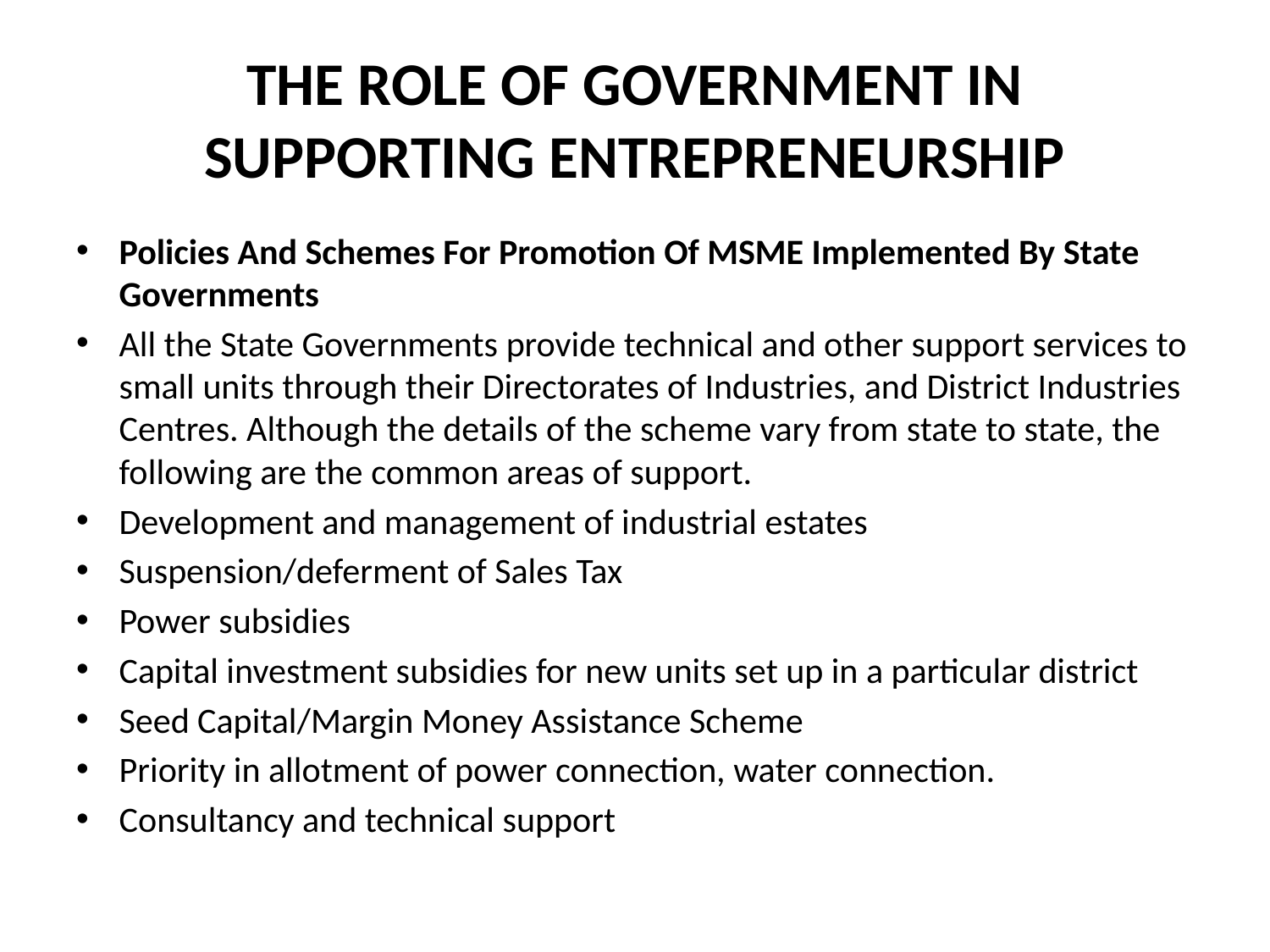

# THE ROLE OF GOVERNMENT IN SUPPORTING ENTREPRENEURSHIP
Policies And Schemes For Promotion Of MSME Implemented By State Governments
All the State Governments provide technical and other support services to small units through their Directorates of Industries, and District Industries Centres. Although the details of the scheme vary from state to state, the following are the common areas of support.
Development and management of industrial estates
Suspension/deferment of Sales Tax
Power subsidies
Capital investment subsidies for new units set up in a particular district
Seed Capital/Margin Money Assistance Scheme
Priority in allotment of power connection, water connection.
Consultancy and technical support